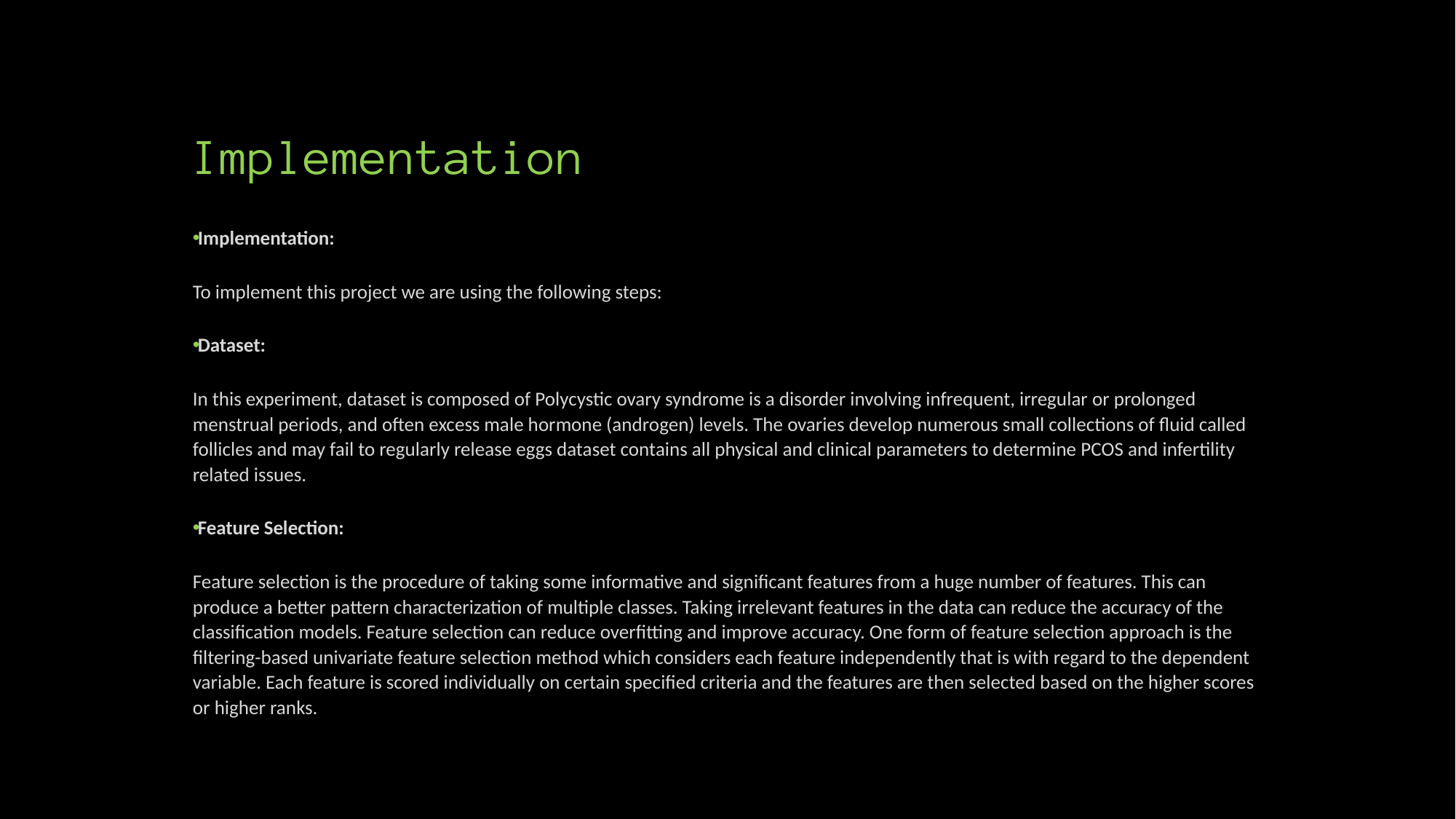

# Implementation
Implementation:
To implement this project we are using the following steps:
Dataset:
In this experiment, dataset is composed of Polycystic ovary syndrome is a disorder involving infrequent, irregular or prolonged menstrual periods, and often excess male hormone (androgen) levels. The ovaries develop numerous small collections of fluid called follicles and may fail to regularly release eggs dataset contains all physical and clinical parameters to determine PCOS and infertility related issues.
Feature Selection:
Feature selection is the procedure of taking some informative and significant features from a huge number of features. This can produce a better pattern characterization of multiple classes. Taking irrelevant features in the data can reduce the accuracy of the classification models. Feature selection can reduce overfitting and improve accuracy. One form of feature selection approach is the filtering-based univariate feature selection method which considers each feature independently that is with regard to the dependent variable. Each feature is scored individually on certain specified criteria and the features are then selected based on the higher scores or higher ranks.